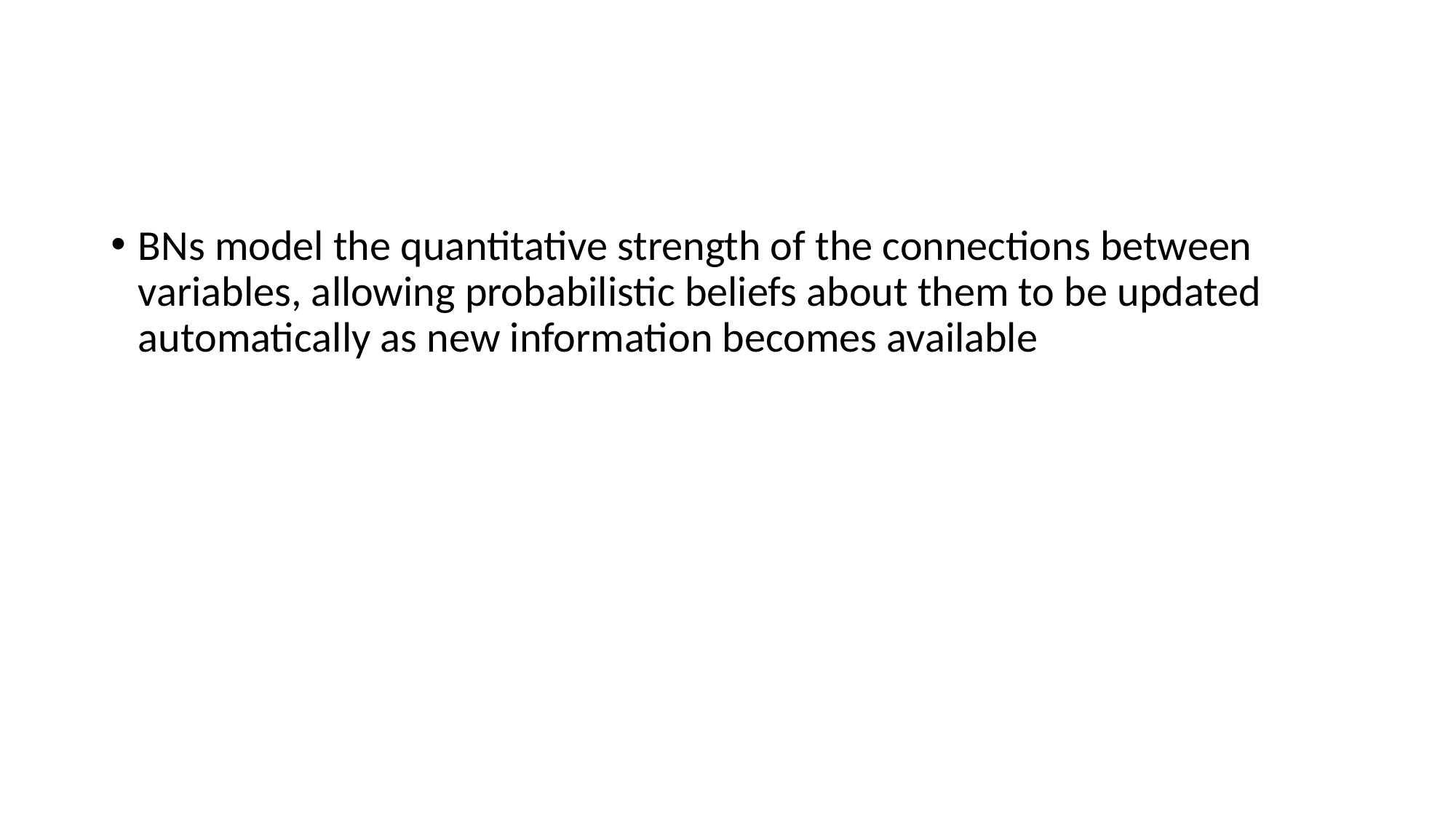

#
BNs model the quantitative strength of the connections between variables, allowing probabilistic beliefs about them to be updated automatically as new information becomes available